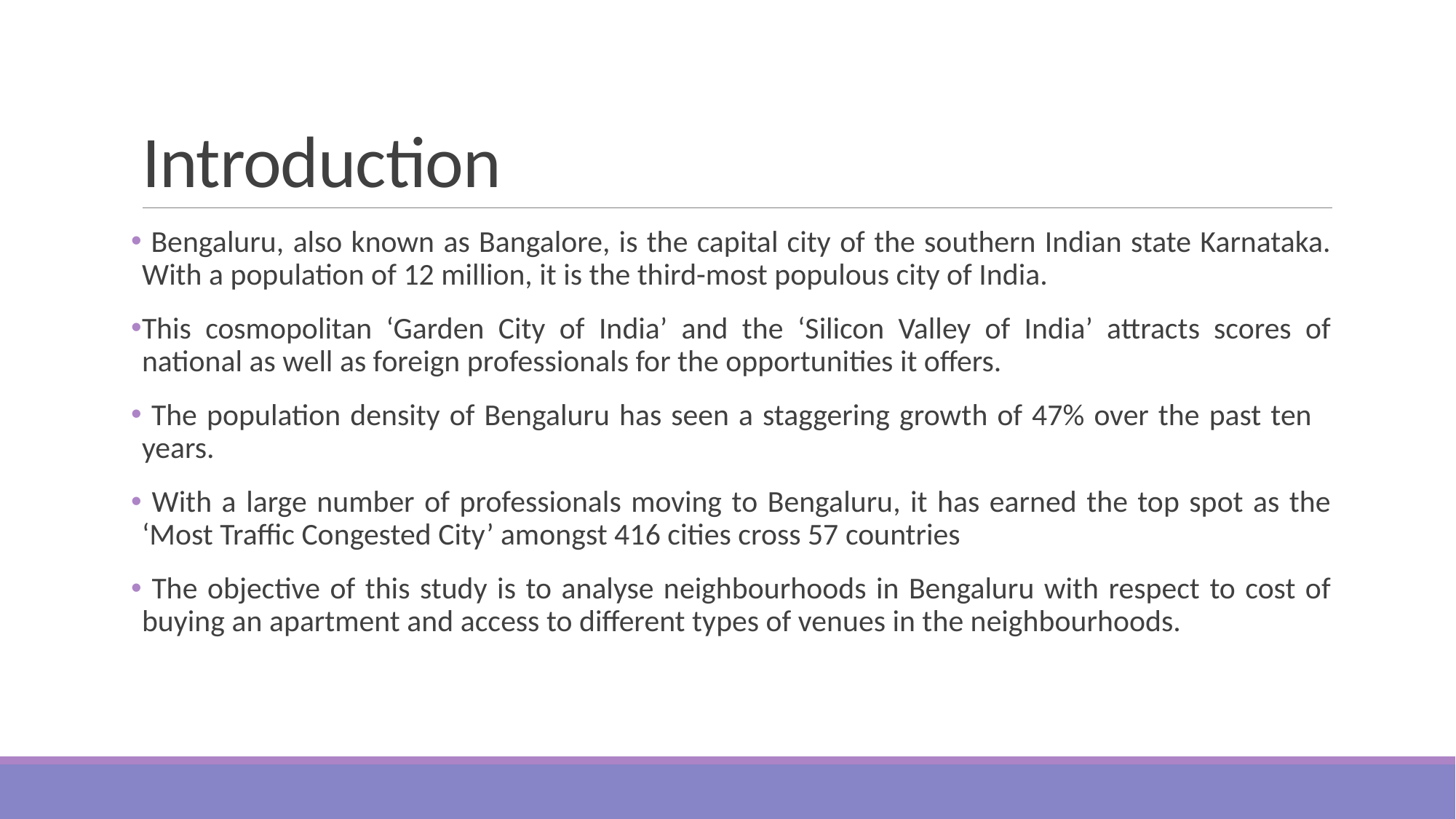

# Introduction
 Bengaluru, also known as Bangalore, is the capital city of the southern Indian state Karnataka. With a population of 12 million, it is the third-most populous city of India.
This cosmopolitan ‘Garden City of India’ and the ‘Silicon Valley of India’ attracts scores of national as well as foreign professionals for the opportunities it offers.
 The population density of Bengaluru has seen a staggering growth of 47% over the past ten
years.
 With a large number of professionals moving to Bengaluru, it has earned the top spot as the ‘Most Traffic Congested City’ amongst 416 cities cross 57 countries
 The objective of this study is to analyse neighbourhoods in Bengaluru with respect to cost of buying an apartment and access to different types of venues in the neighbourhoods.